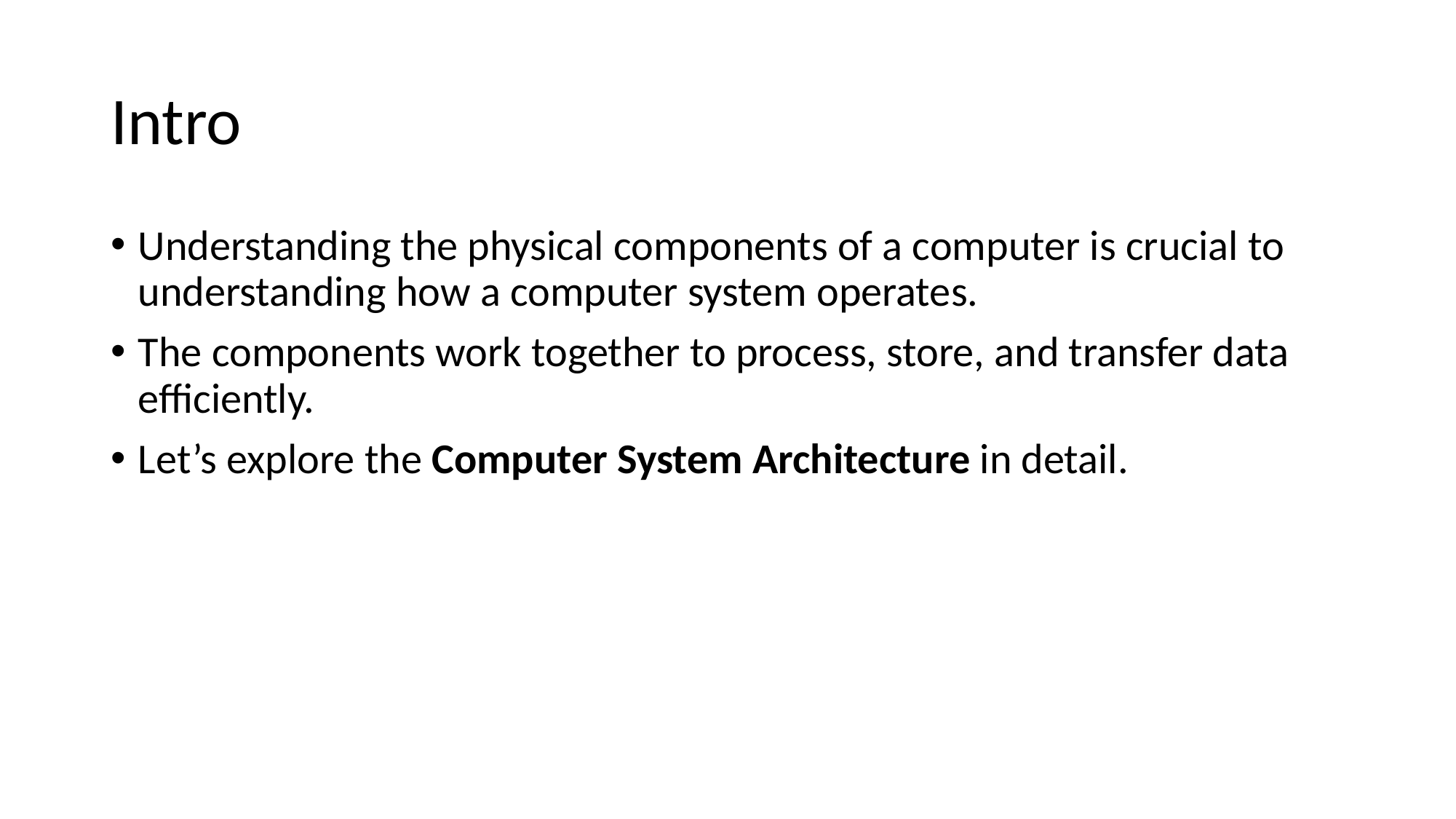

# Intro
Understanding the physical components of a computer is crucial to understanding how a computer system operates.
The components work together to process, store, and transfer data efficiently.
Let’s explore the Computer System Architecture in detail.